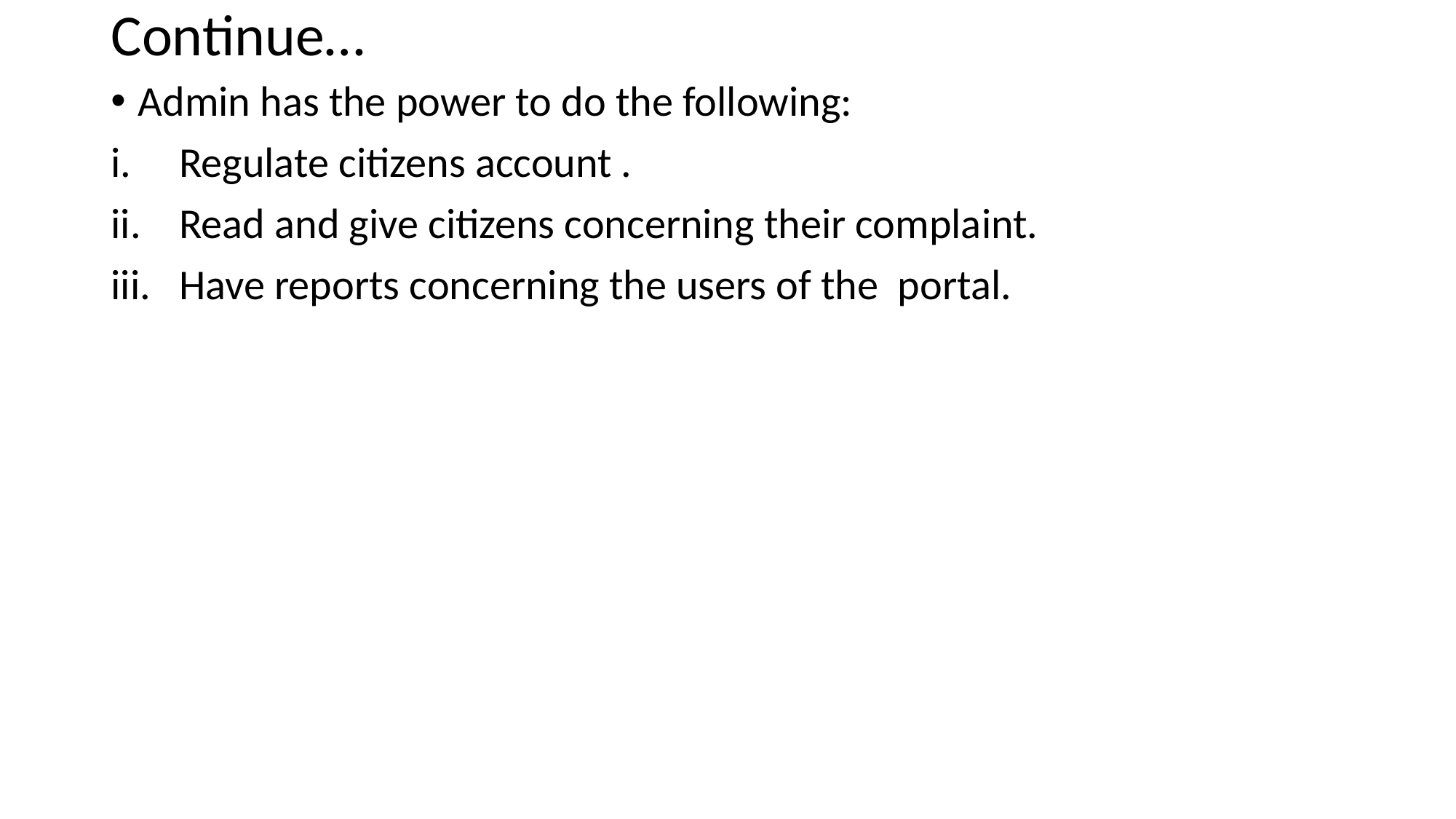

# Continue…
Admin has the power to do the following:
Regulate citizens account .
Read and give citizens concerning their complaint.
Have reports concerning the users of the  portal.